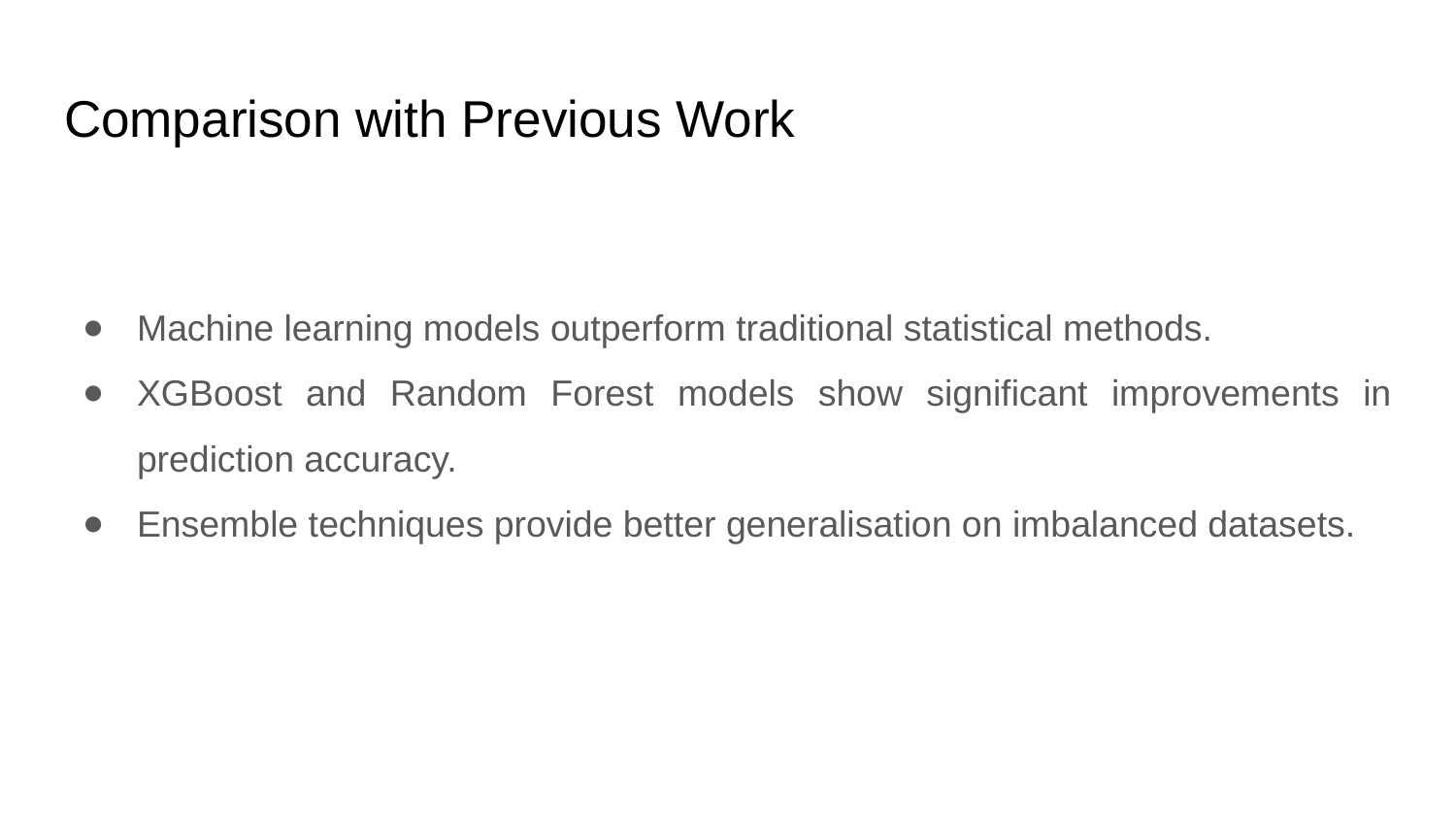

# Comparison with Previous Work
Machine learning models outperform traditional statistical methods.
XGBoost and Random Forest models show significant improvements in prediction accuracy.
Ensemble techniques provide better generalisation on imbalanced datasets.